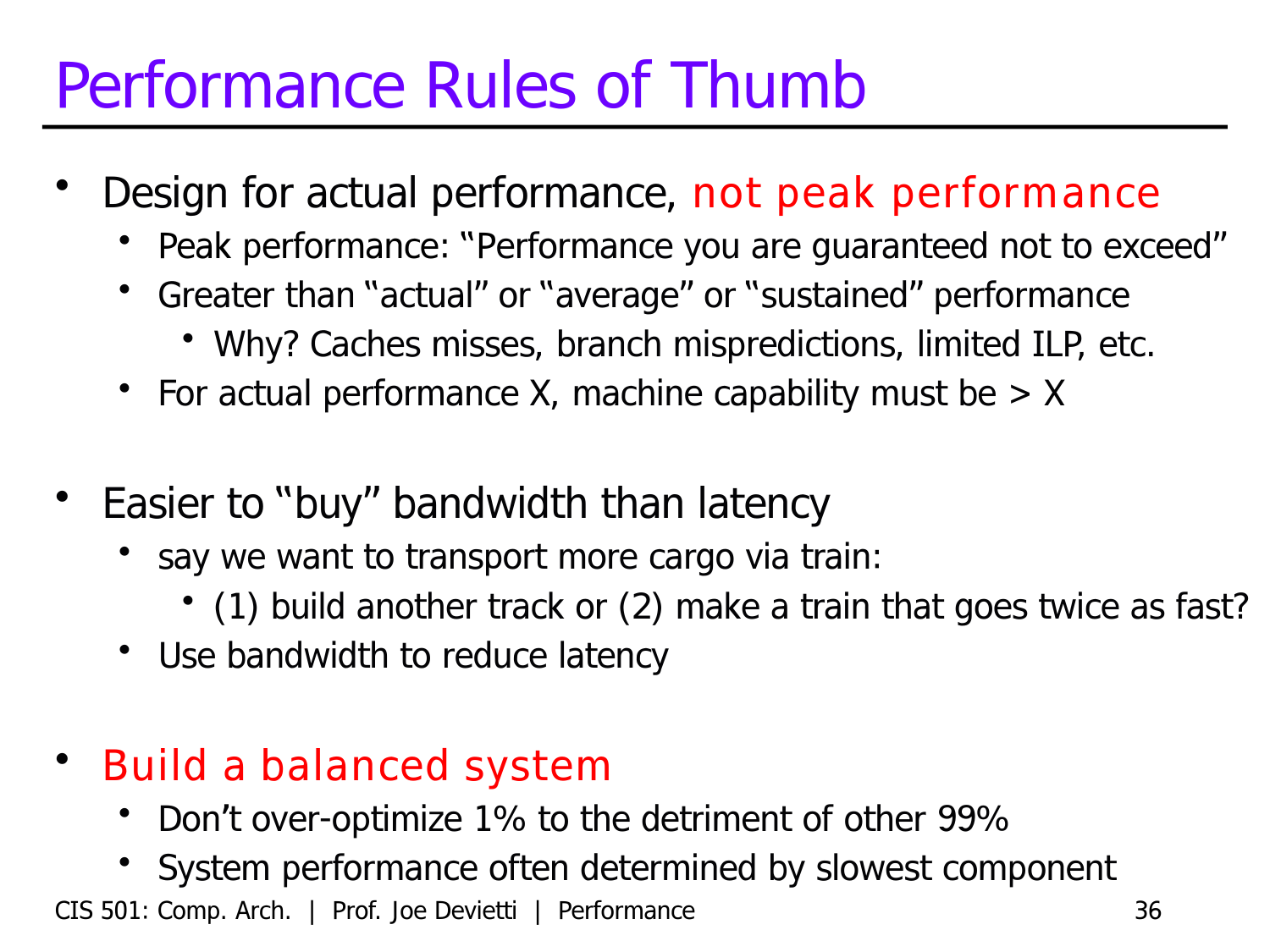

# Performance Rules of Thumb
Design for actual performance, not peak performance
Peak performance: “Performance you are guaranteed not to exceed”
Greater than “actual” or “average” or “sustained” performance
Why? Caches misses, branch mispredictions, limited ILP, etc.
For actual performance X, machine capability must be > X

Easier to “buy” bandwidth than latency
say we want to transport more cargo via train:
(1) build another track or (2) make a train that goes twice as fast?
Use bandwidth to reduce latency

Build a balanced system
Don’t over-optimize 1% to the detriment of other 99%
System performance often determined by slowest component
CIS 501: Comp. Arch.  |  Prof. Joe Devietti  |  Performance
36